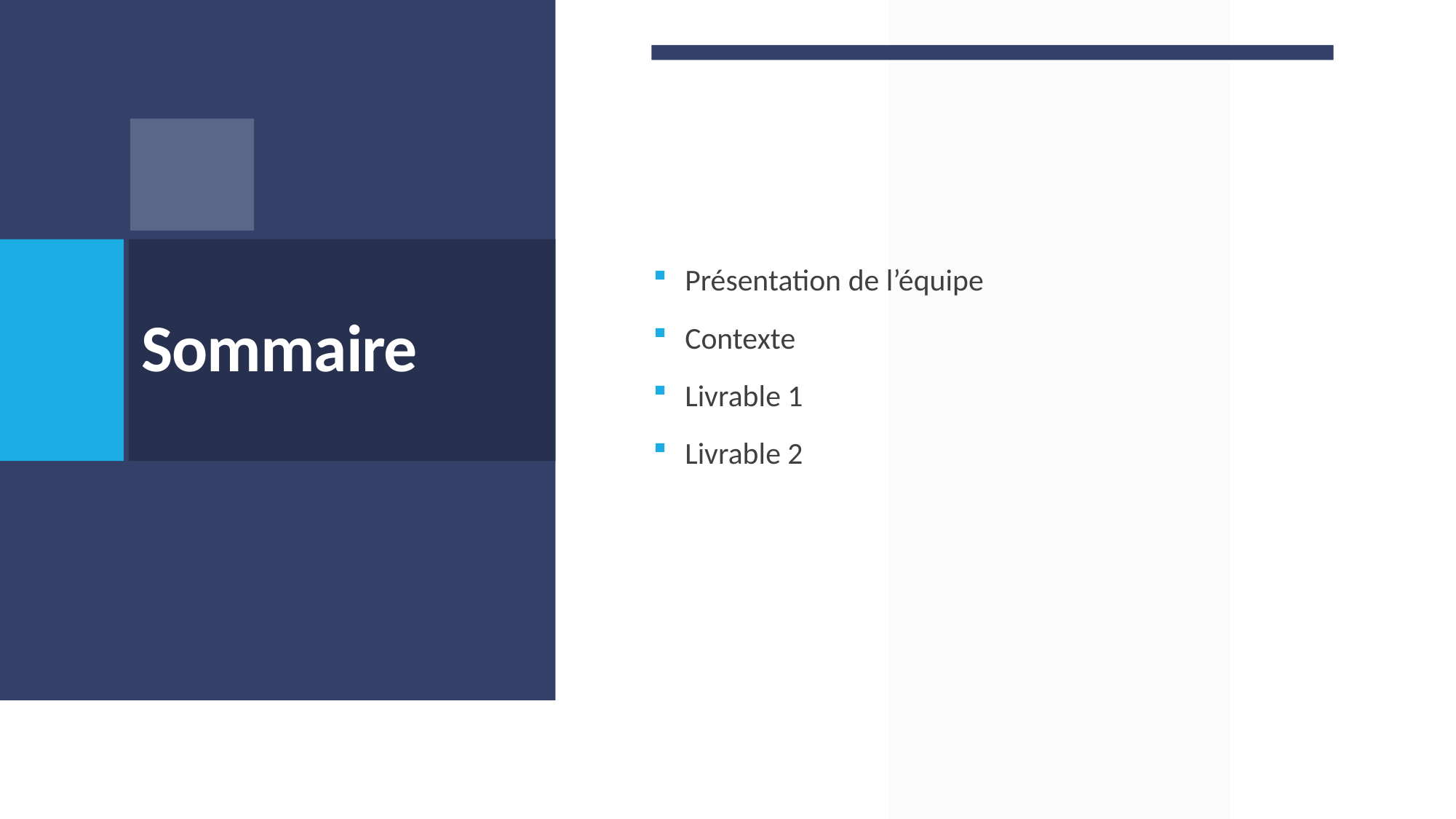

Présentation de l’équipe
Contexte
Livrable 1
Livrable 2
# Sommaire